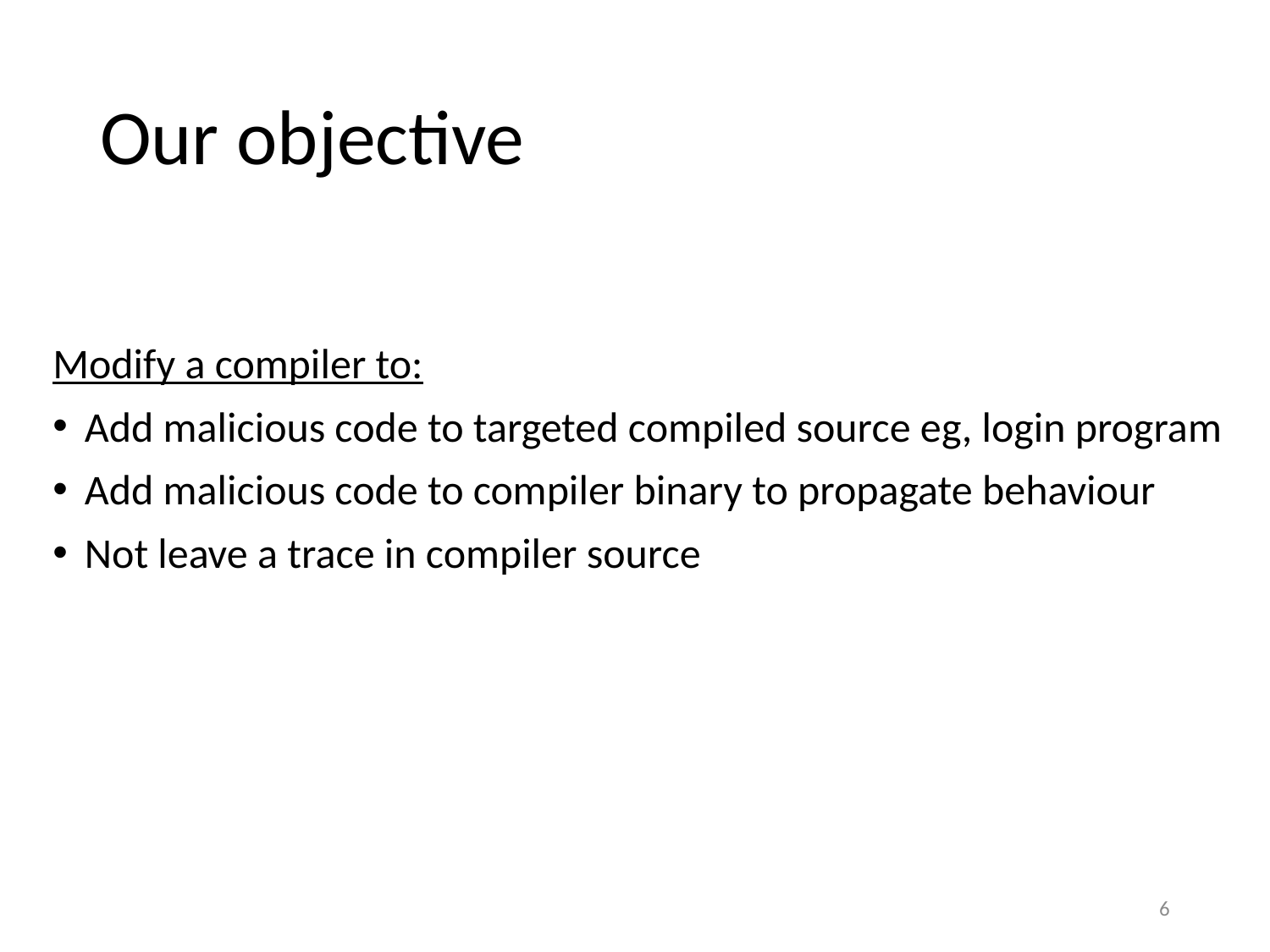

# Our objective
Modify a compiler to:
Add malicious code to targeted compiled source eg, login program
Add malicious code to compiler binary to propagate behaviour
Not leave a trace in compiler source
6